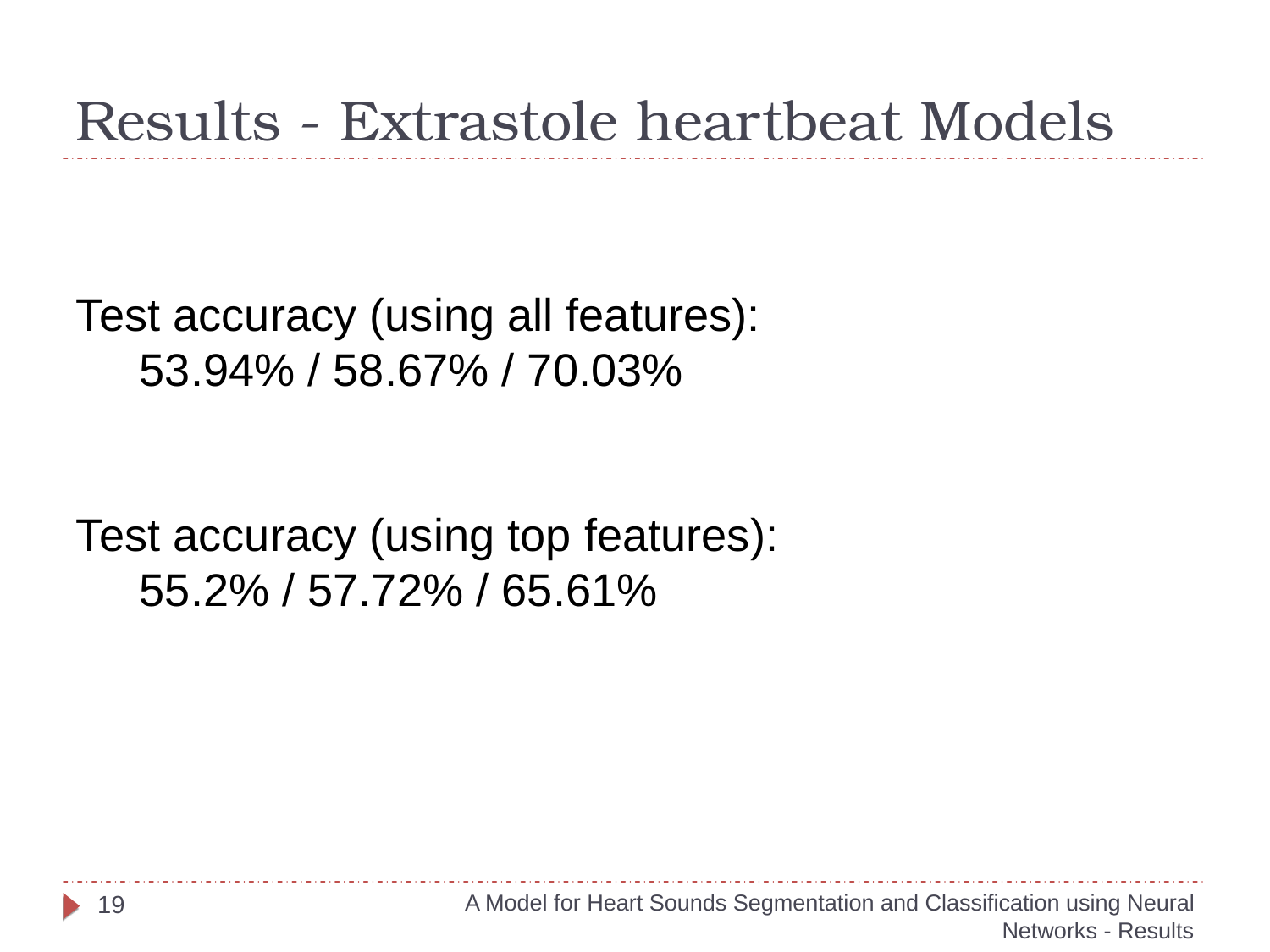

Results - Extrastole heartbeat Models

Test accuracy (using all features):
53.94% / 58.67% / 70.03%

Test accuracy (using top features):
55.2% / 57.72% / 65.61%

A Model for Heart Sounds Segmentation and Classification using Neural Networks - Results
19